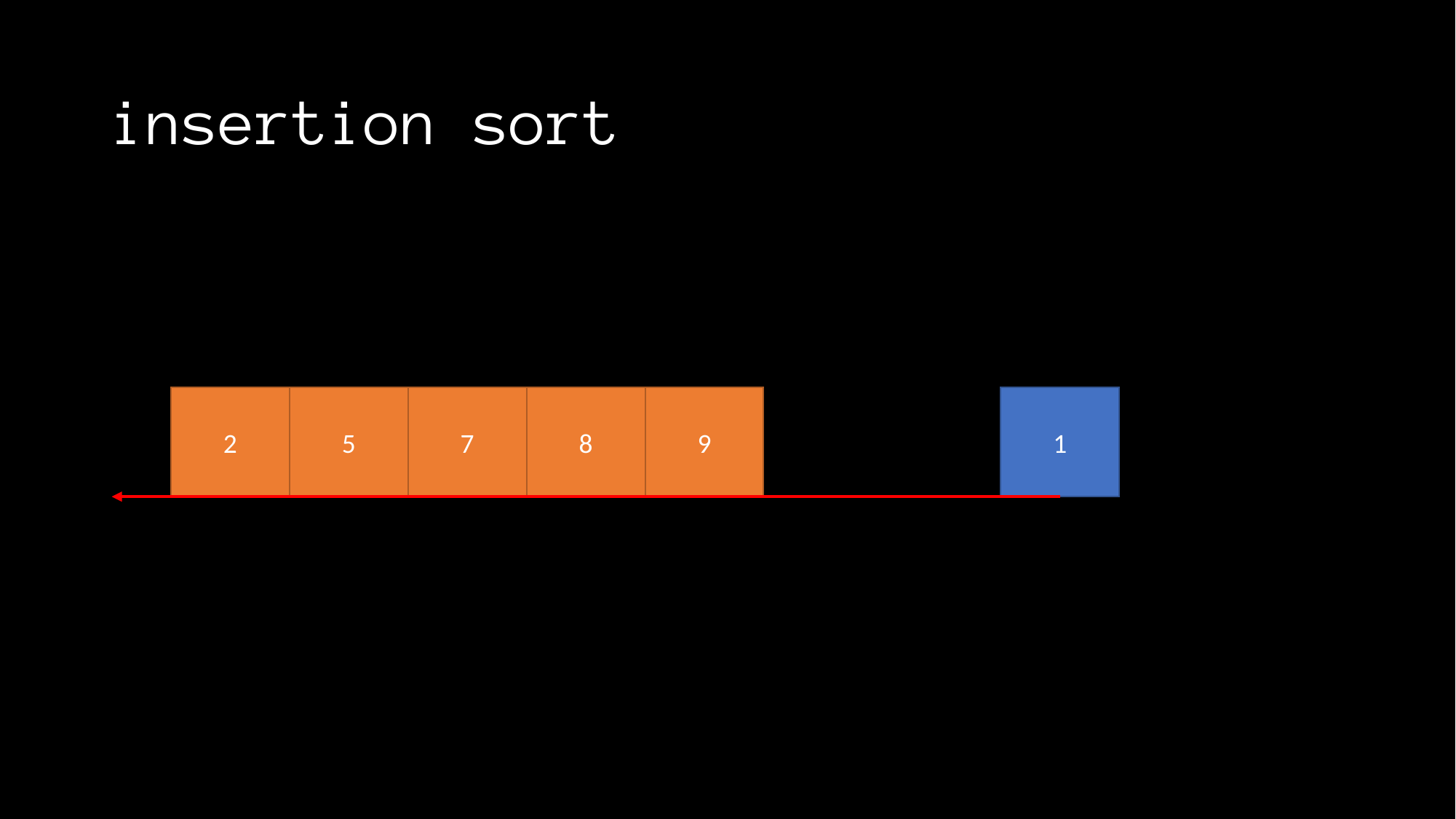

# insertion sort
2
8
9
5
7
1